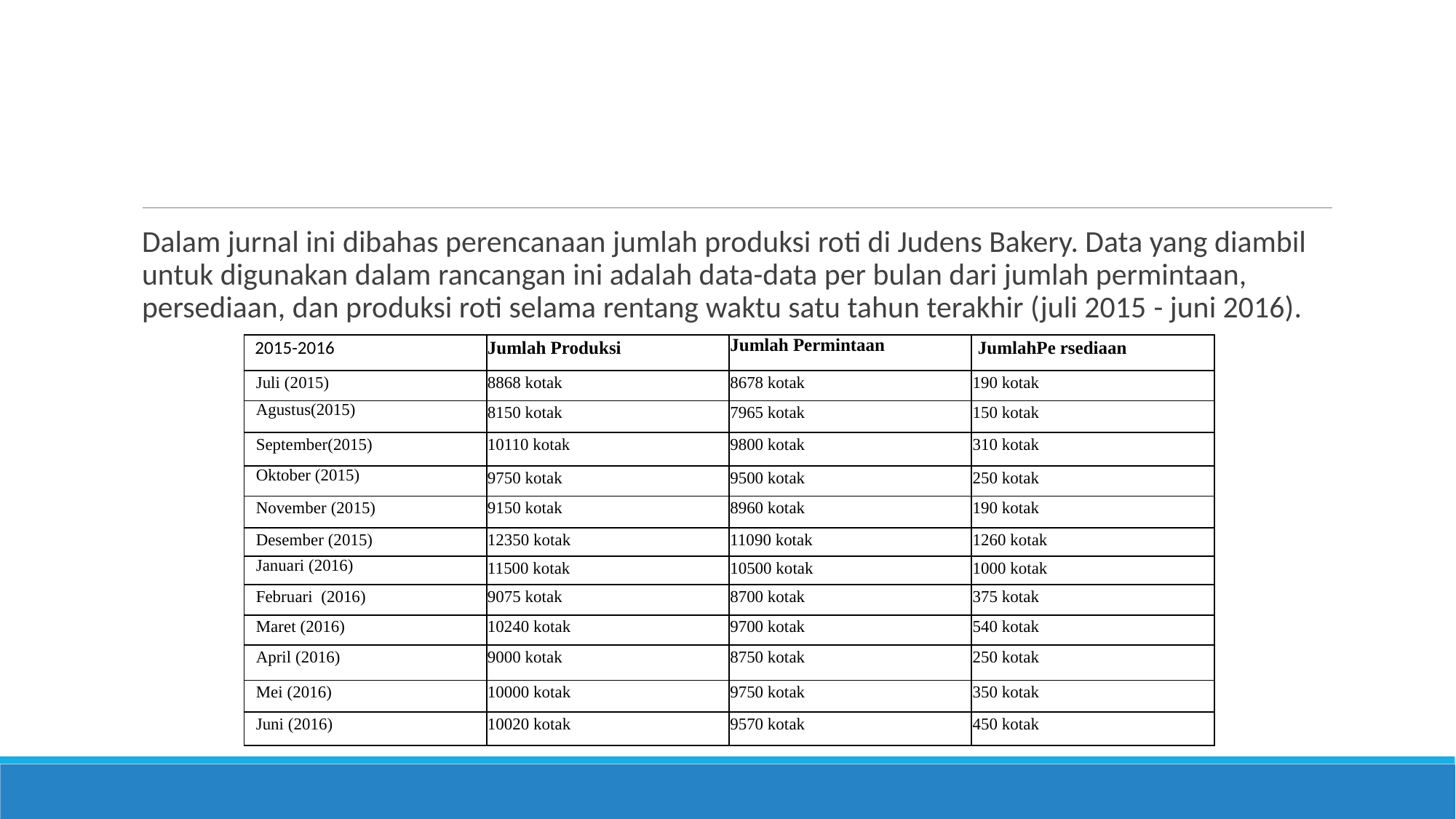

#
Dalam jurnal ini dibahas perencanaan jumlah produksi roti di Judens Bakery. Data yang diambil untuk digunakan dalam rancangan ini adalah data-data per bulan dari jumlah permintaan, persediaan, dan produksi roti selama rentang waktu satu tahun terakhir (juli 2015 - juni 2016).

| 2015-2016 | Jumlah Produksi | Jumlah Permintaan | JumlahPe rsediaan |
| --- | --- | --- | --- |
| Juli (2015) | 8868 kotak | 8678 kotak | 190 kotak |
| Agustus(2015) | 8150 kotak | 7965 kotak | 150 kotak |
| September(2015) | 10110 kotak | 9800 kotak | 310 kotak |
| Oktober (2015) | 9750 kotak | 9500 kotak | 250 kotak |
| November (2015) | 9150 kotak | 8960 kotak | 190 kotak |
| Desember (2015) | 12350 kotak | 11090 kotak | 1260 kotak |
| Januari (2016) | 11500 kotak | 10500 kotak | 1000 kotak |
| Februari (2016) | 9075 kotak | 8700 kotak | 375 kotak |
| Maret (2016) | 10240 kotak | 9700 kotak | 540 kotak |
| April (2016) | 9000 kotak | 8750 kotak | 250 kotak |
| Mei (2016) | 10000 kotak | 9750 kotak | 350 kotak |
| Juni (2016) | 10020 kotak | 9570 kotak | 450 kotak |